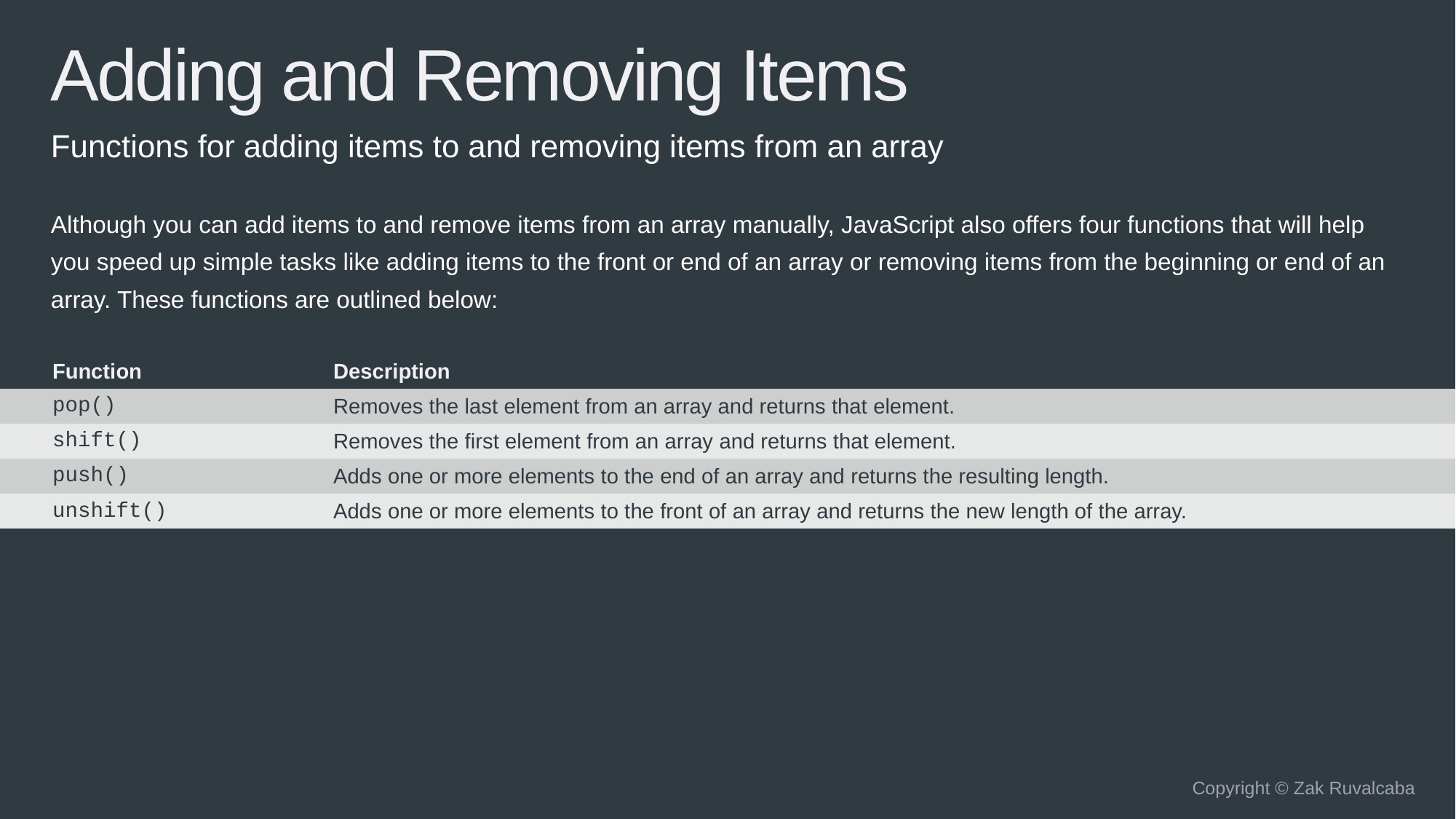

# Adding and Removing Items
Functions for adding items to and removing items from an array
Although you can add items to and remove items from an array manually, JavaScript also offers four functions that will help you speed up simple tasks like adding items to the front or end of an array or removing items from the beginning or end of an array. These functions are outlined below:
| Function | Description |
| --- | --- |
| pop() | Removes the last element from an array and returns that element. |
| shift() | Removes the first element from an array and returns that element. |
| push() | Adds one or more elements to the end of an array and returns the resulting length. |
| unshift() | Adds one or more elements to the front of an array and returns the new length of the array. |